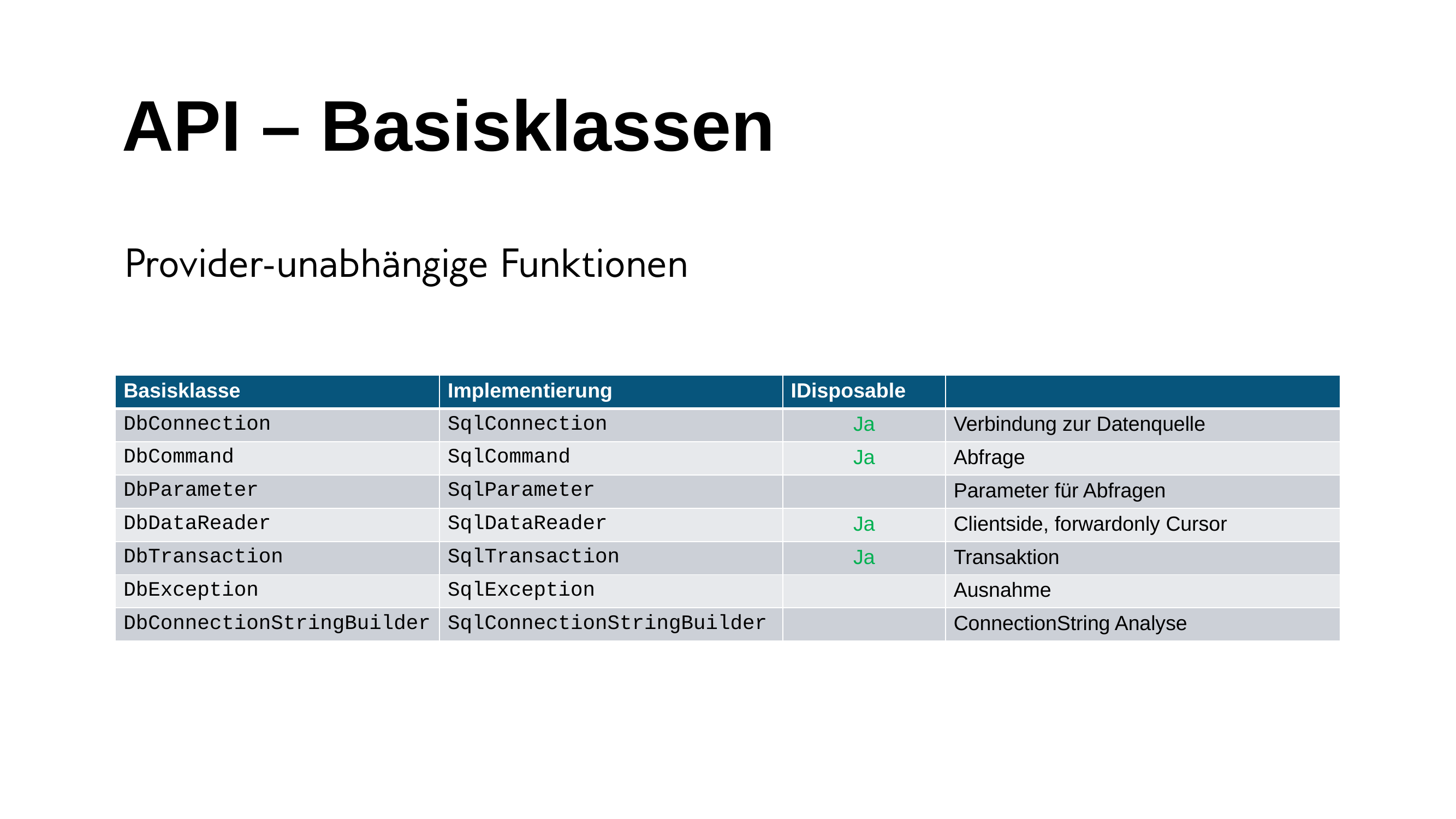

# API – Basisklassen

Provider-unabhängige Funktionen
| Basisklasse | Implementierung | IDisposable |  |
| --- | --- | --- | --- |
| DbConnection | SqlConnection | Ja | Verbindung zur Datenquelle |
| DbCommand | SqlCommand | Ja | Abfrage |
| DbParameter | SqlParameter |  | Parameter für Abfragen |
| DbDataReader | SqlDataReader | Ja | Clientside, forwardonly Cursor |
| DbTransaction | SqlTransaction | Ja | Transaktion |
| DbException | SqlException |  | Ausnahme |
| DbConnectionStringBuilder | SqlConnectionStringBuilder |  | ConnectionString Analyse |